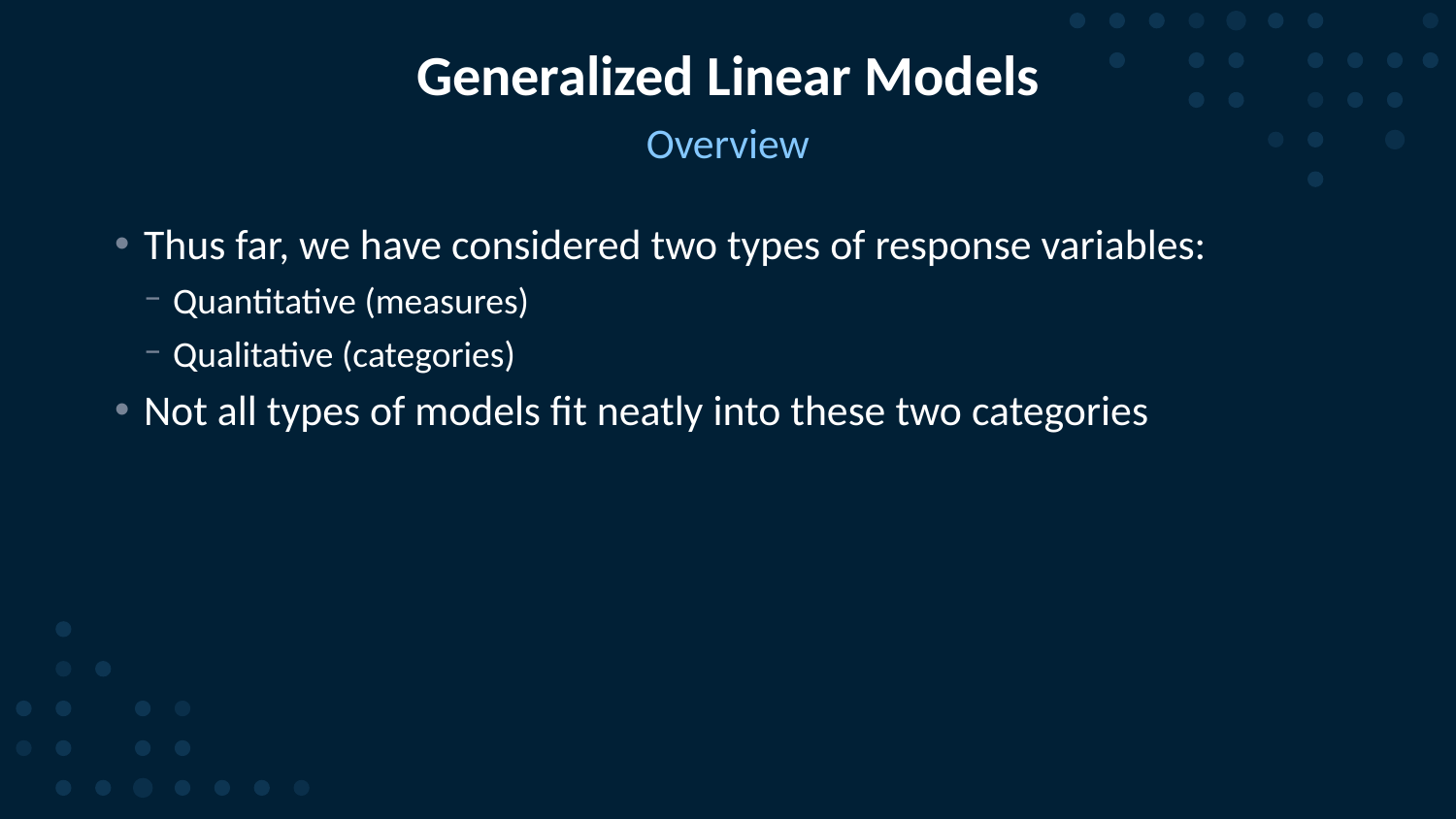

# Generalized Linear Models
Overview
Thus far, we have considered two types of response variables:
Quantitative (measures)
Qualitative (categories)
Not all types of models fit neatly into these two categories